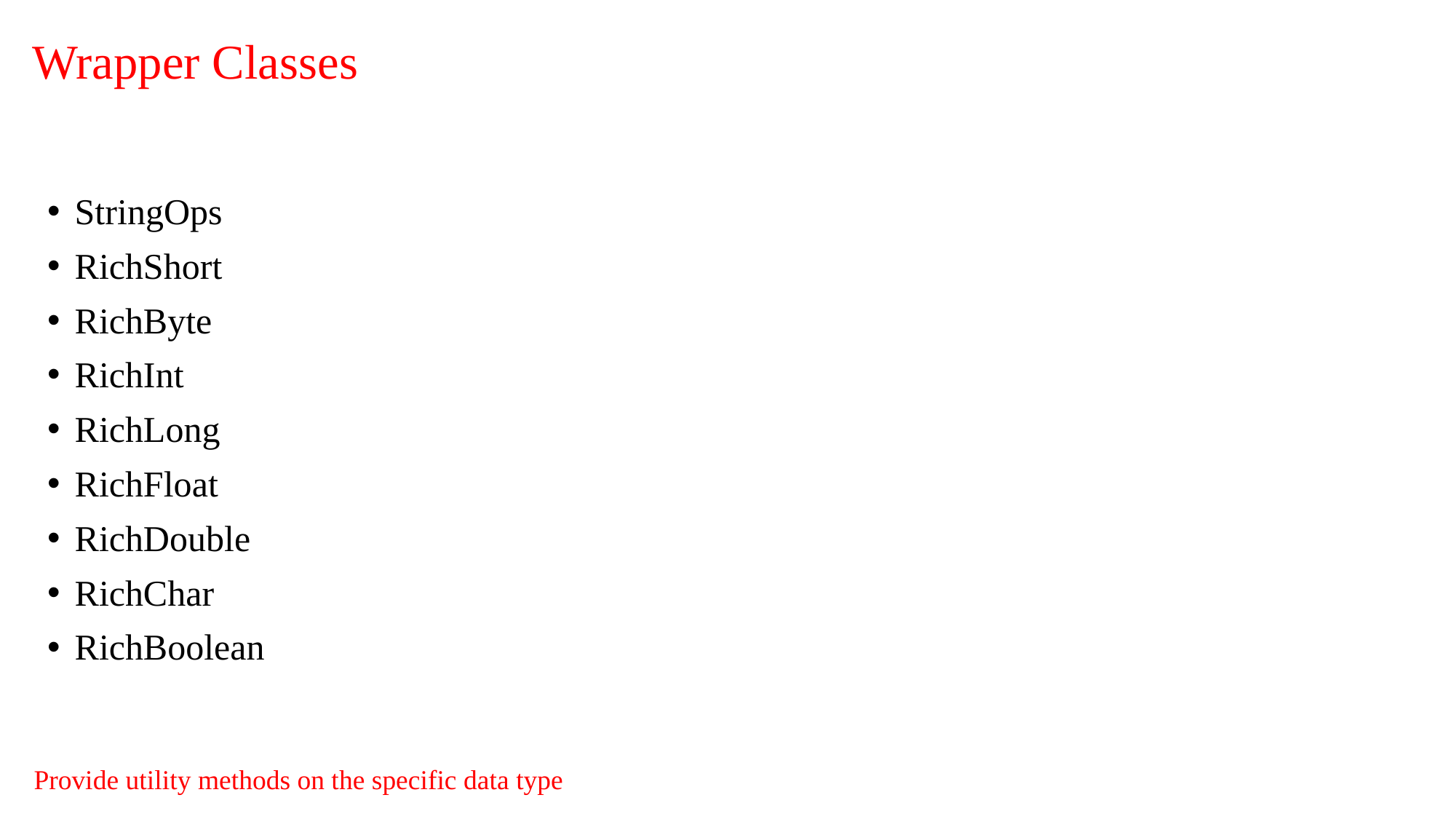

# Wrapper Classes
StringOps
RichShort
RichByte
RichInt
RichLong
RichFloat
RichDouble
RichChar
RichBoolean
Provide utility methods on the specific data type